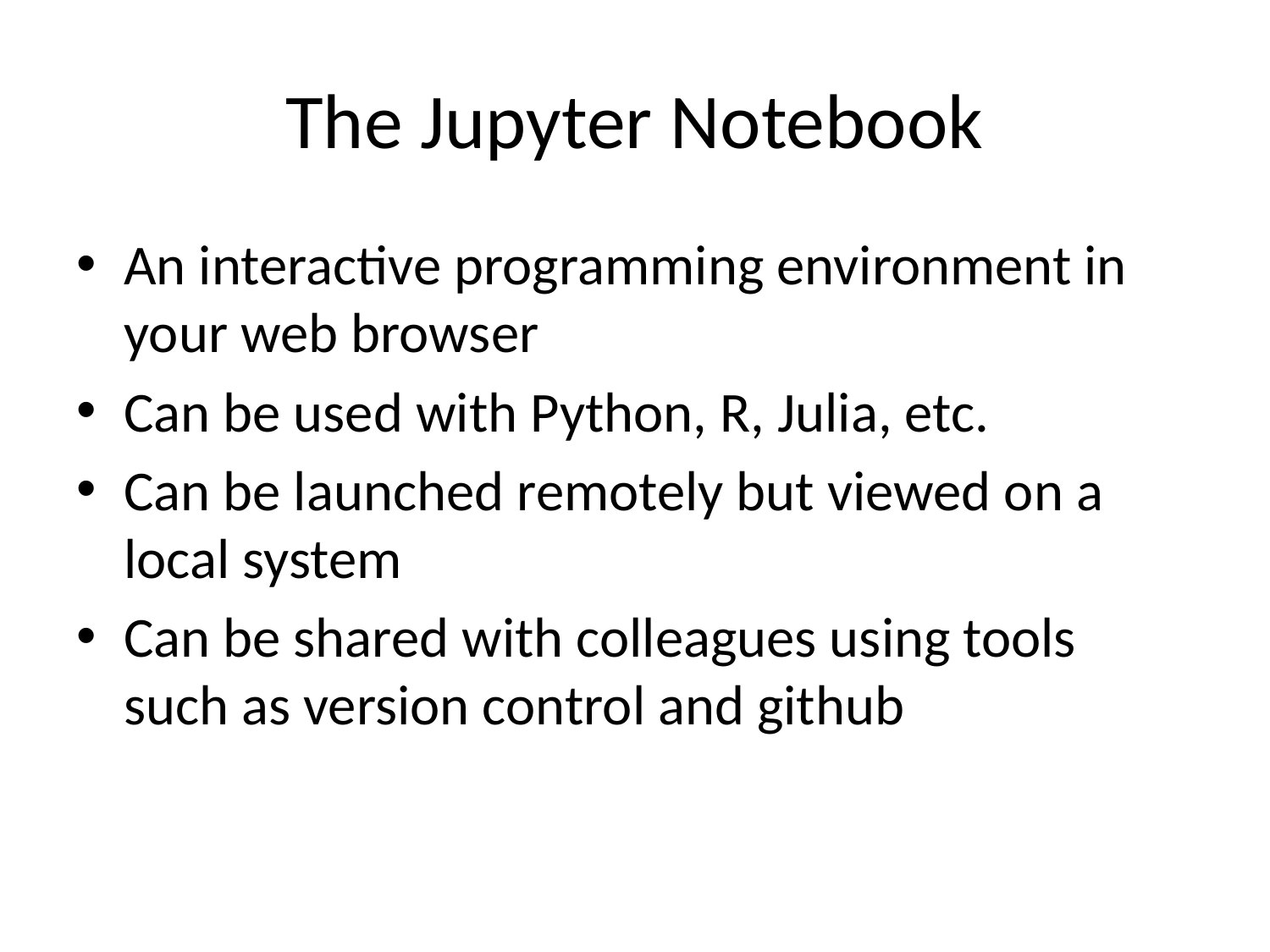

# The Jupyter Notebook
An interactive programming environment in your web browser
Can be used with Python, R, Julia, etc.
Can be launched remotely but viewed on a local system
Can be shared with colleagues using tools such as version control and github